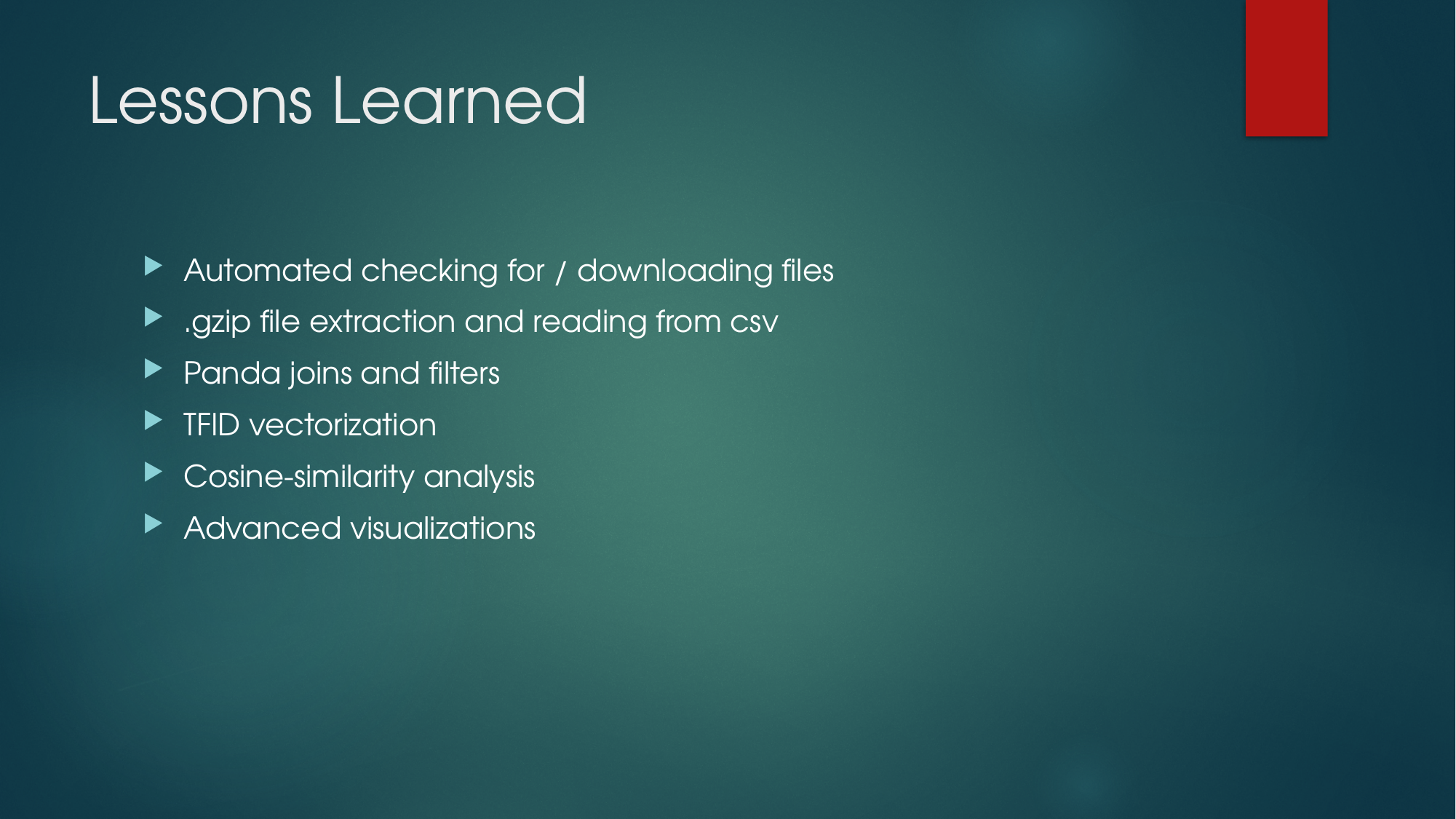

# Lessons Learned
Automated checking for / downloading files
.gzip file extraction and reading from csv
Panda joins and filters
TFID vectorization
Cosine-similarity analysis
Advanced visualizations